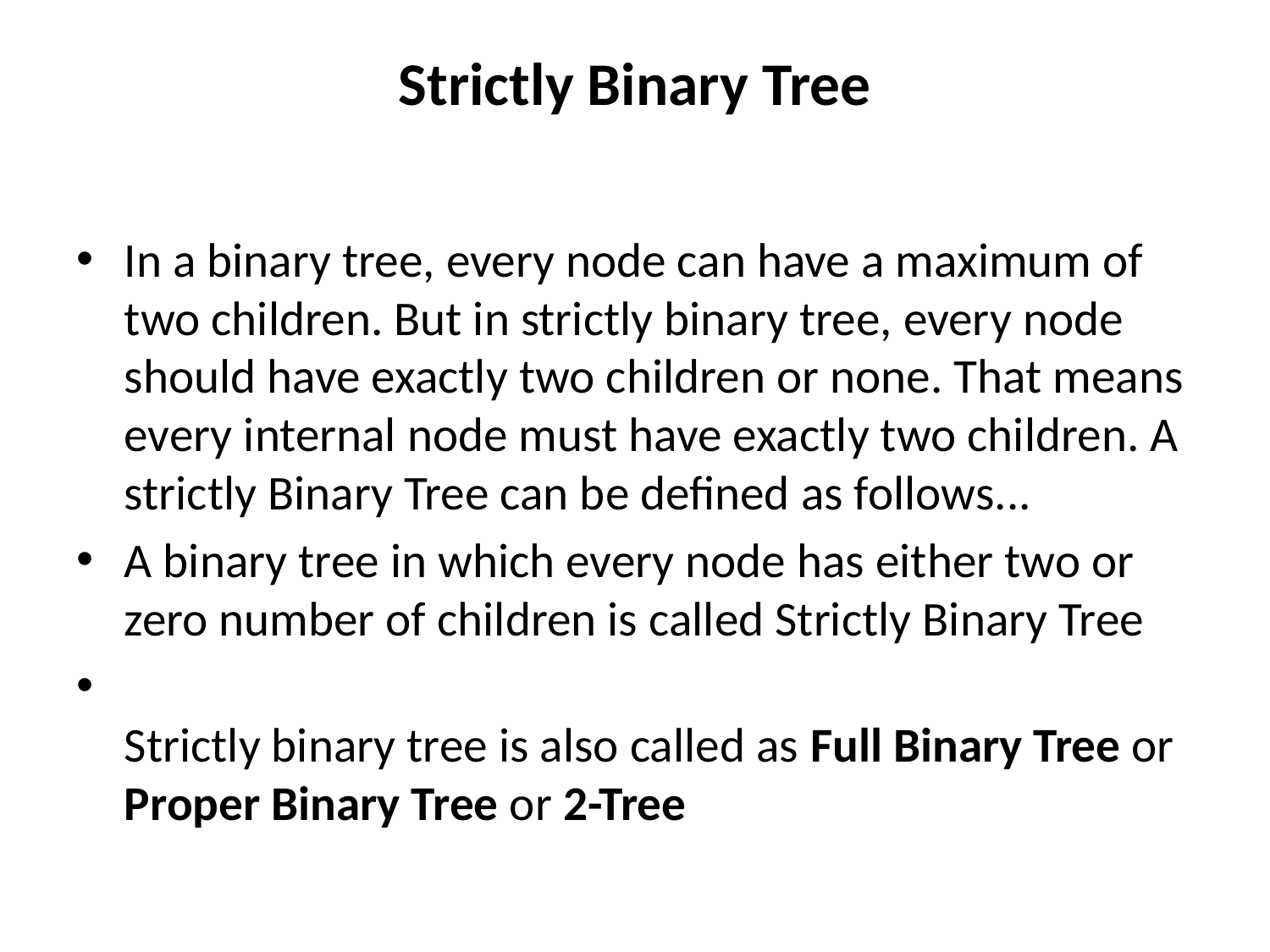

# Strictly Binary Tree
In a binary tree, every node can have a maximum of two children. But in strictly binary tree, every node should have exactly two children or none. That means every internal node must have exactly two children. A strictly Binary Tree can be defined as follows...
A binary tree in which every node has either two or zero number of children is called Strictly Binary Tree
Strictly binary tree is also called as Full Binary Tree or Proper Binary Tree or 2-Tree